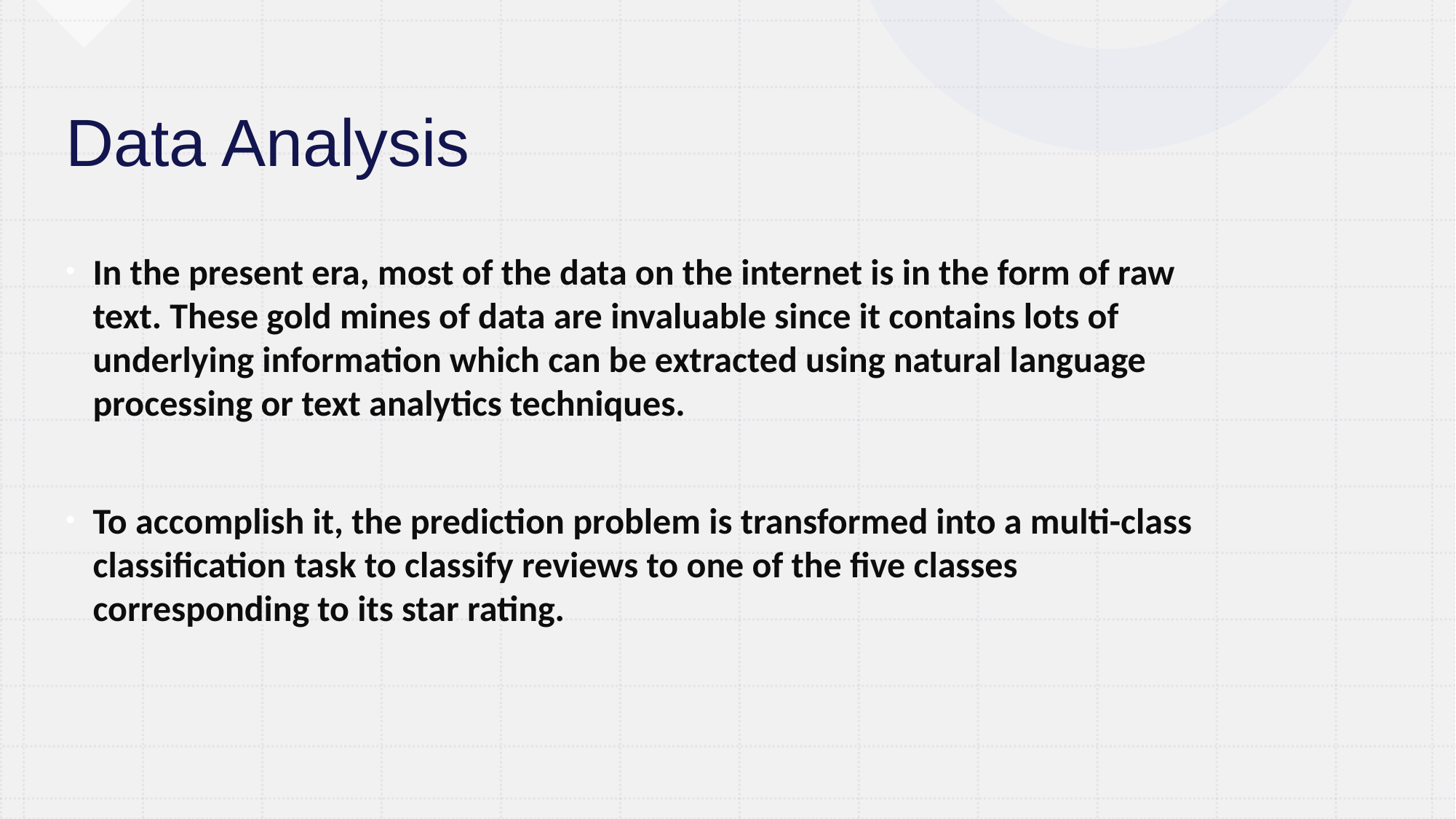

# Data Analysis
In the present era, most of the data on the internet is in the form of raw text. These gold mines of data are invaluable since it contains lots of underlying information which can be extracted using natural language processing or text analytics techniques.

To accomplish it, the prediction problem is transformed into a multi-class classification task to classify reviews to one of the five classes corresponding to its star rating.